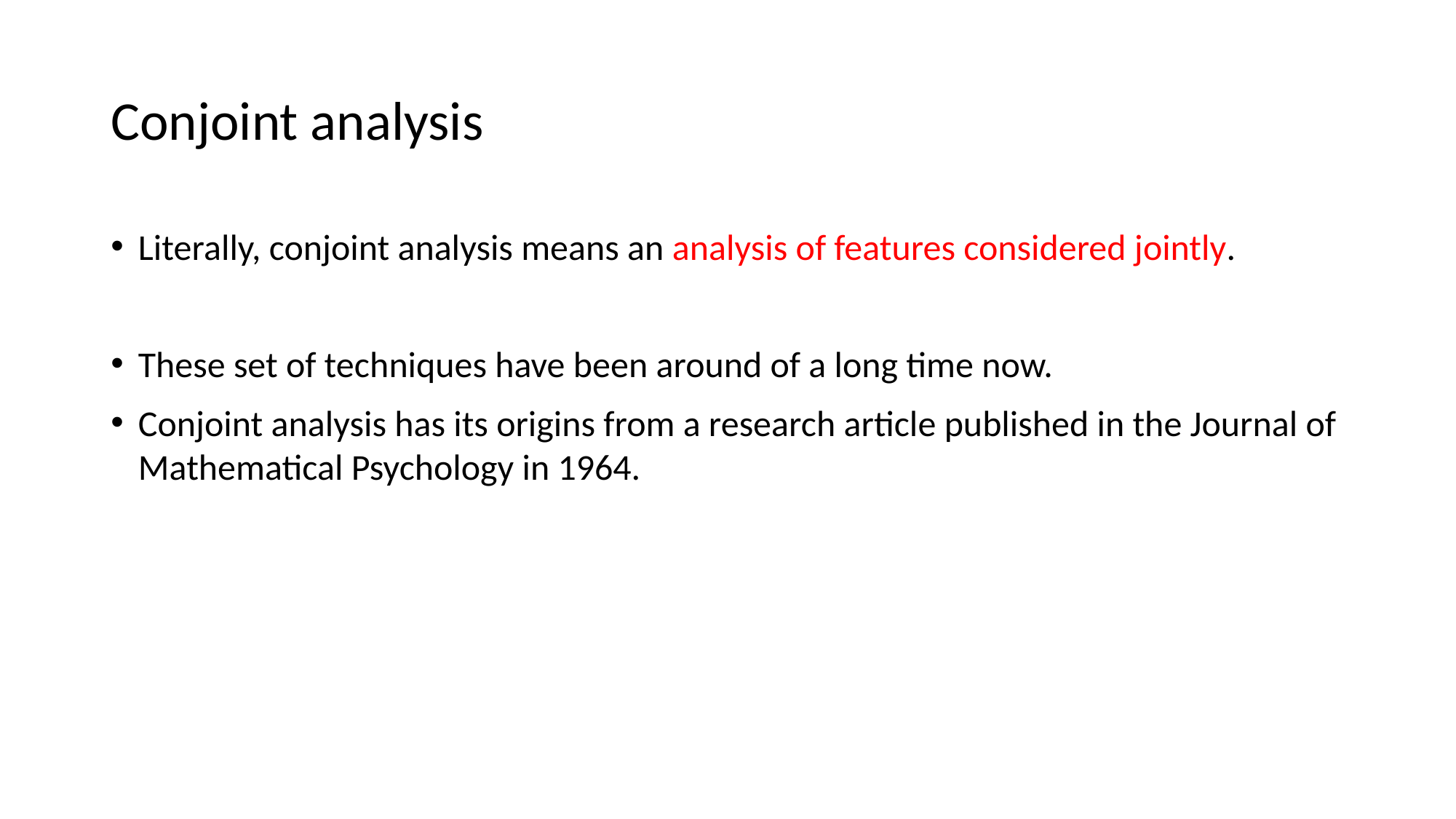

# Conjoint analysis
Literally, conjoint analysis means an analysis of features considered jointly.

These set of techniques have been around of a long time now.
Conjoint analysis has its origins from a research article published in the Journal of Mathematical Psychology in 1964.